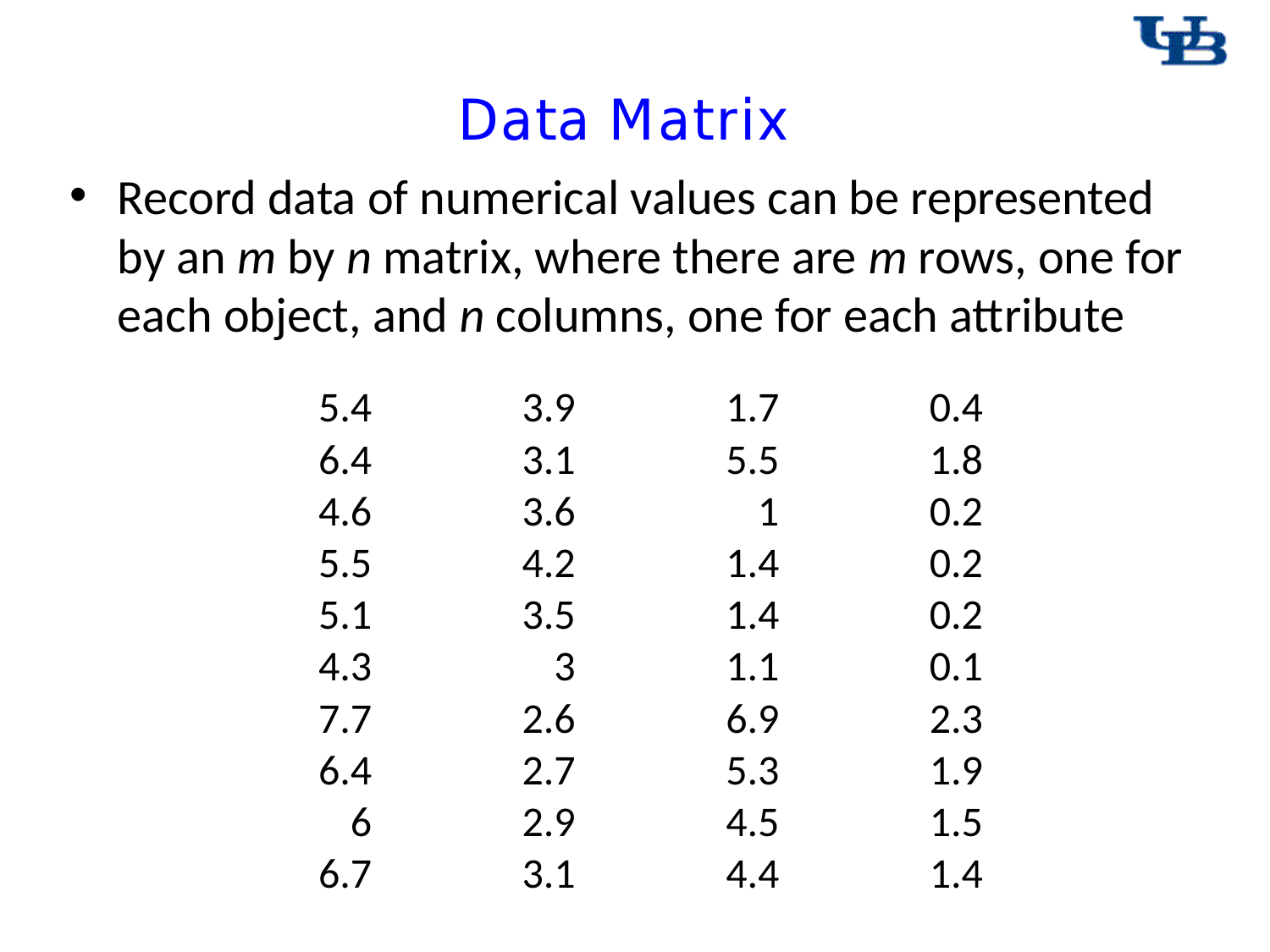

# Data Matrix
Record data of numerical values can be represented by an m by n matrix, where there are m rows, one for each object, and n columns, one for each attribute
| 5.4 | 3.9 | 1.7 | 0.4 |
| --- | --- | --- | --- |
| 6.4 | 3.1 | 5.5 | 1.8 |
| 4.6 | 3.6 | 1 | 0.2 |
| 5.5 | 4.2 | 1.4 | 0.2 |
| 5.1 | 3.5 | 1.4 | 0.2 |
| 4.3 | 3 | 1.1 | 0.1 |
| 7.7 | 2.6 | 6.9 | 2.3 |
| 6.4 | 2.7 | 5.3 | 1.9 |
| 6 | 2.9 | 4.5 | 1.5 |
| 6.7 | 3.1 | 4.4 | 1.4 |